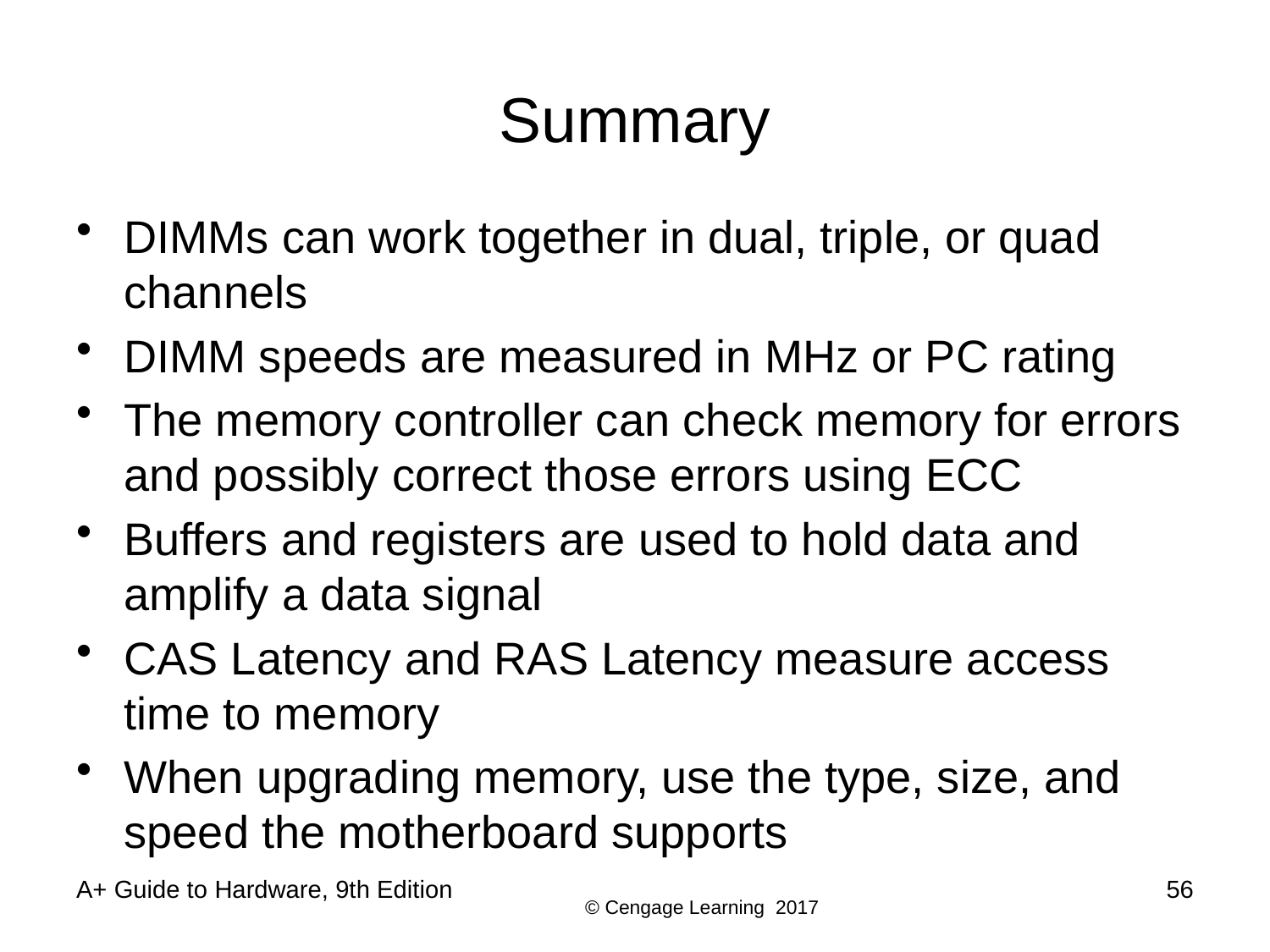

# Summary
DIMMs can work together in dual, triple, or quad channels
DIMM speeds are measured in MHz or PC rating
The memory controller can check memory for errors and possibly correct those errors using ECC
Buffers and registers are used to hold data and amplify a data signal
CAS Latency and RAS Latency measure access time to memory
When upgrading memory, use the type, size, and speed the motherboard supports
A+ Guide to Hardware, 9th Edition
56